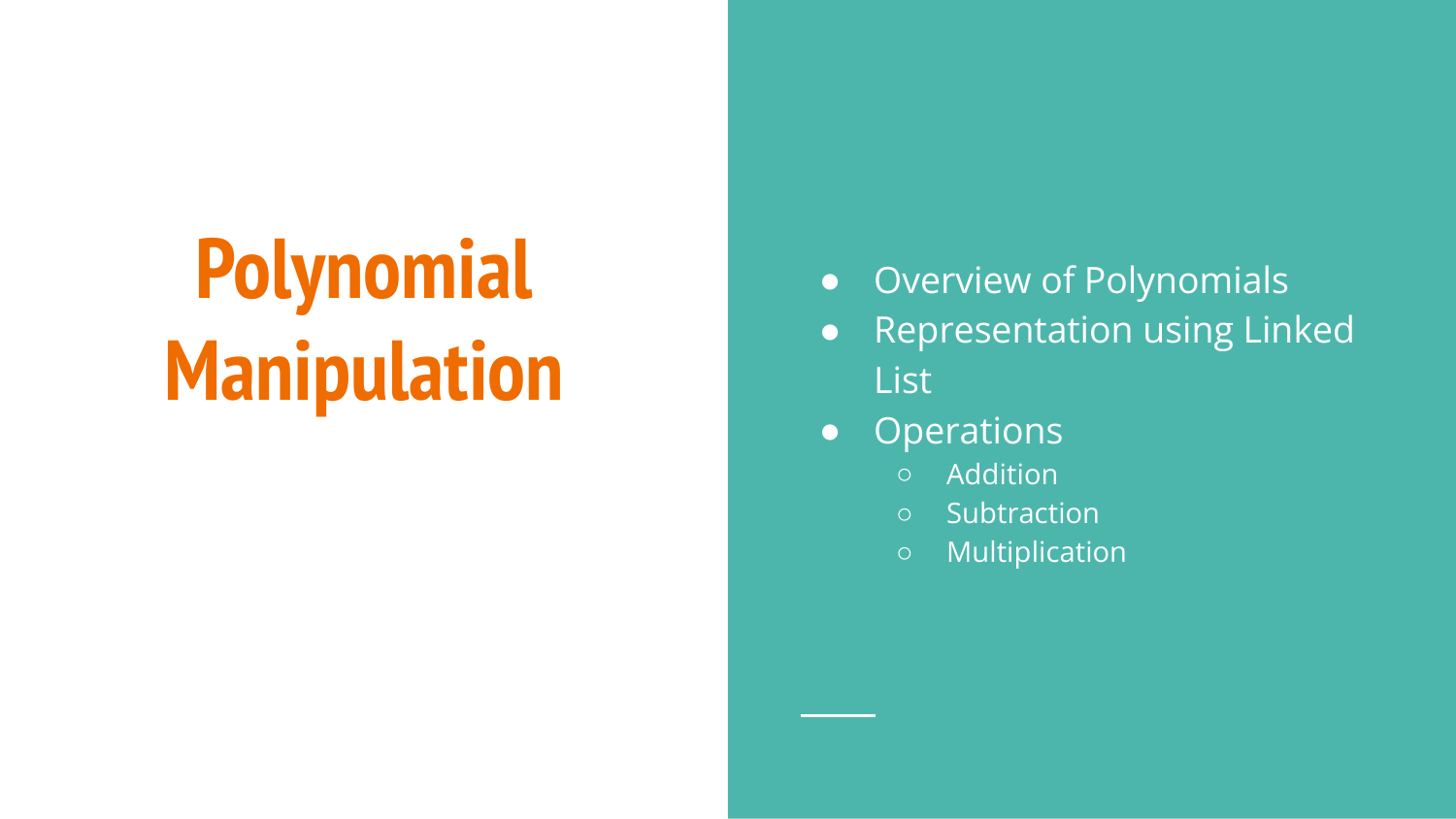

Overview of Polynomials
Representation using Linked List
Operations
Addition
Subtraction
Multiplication
# Polynomial Manipulation